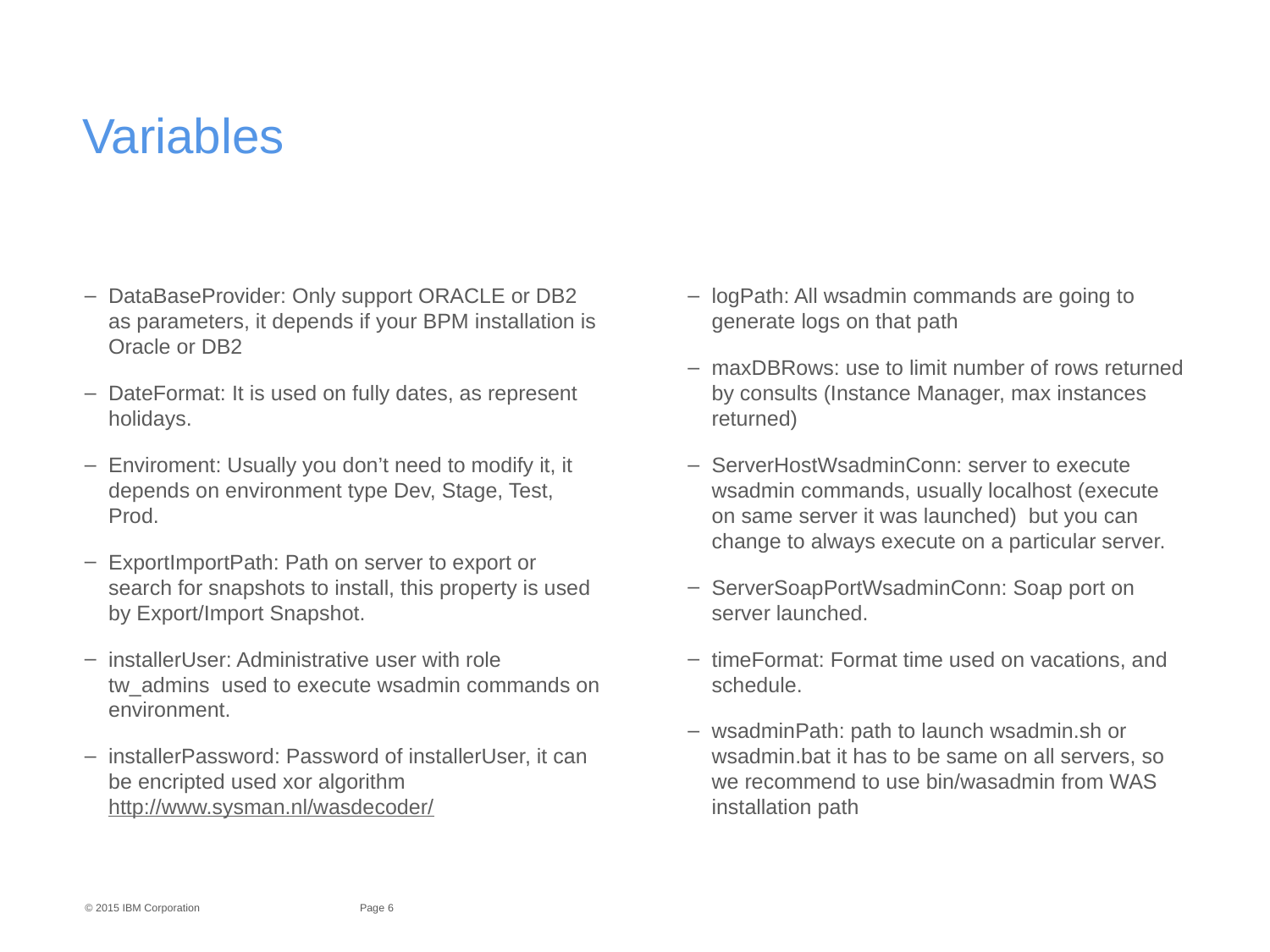

# Variables
DataBaseProvider: Only support ORACLE or DB2 as parameters, it depends if your BPM installation is Oracle or DB2
DateFormat: It is used on fully dates, as represent holidays.
Enviroment: Usually you don’t need to modify it, it depends on environment type Dev, Stage, Test, Prod.
ExportImportPath: Path on server to export or search for snapshots to install, this property is used by Export/Import Snapshot.
installerUser: Administrative user with role tw_admins  used to execute wsadmin commands on environment.
installerPassword: Password of installerUser, it can be encripted used xor algorithm http://www.sysman.nl/wasdecoder/

logPath: All wsadmin commands are going to generate logs on that path
maxDBRows: use to limit number of rows returned by consults (Instance Manager, max instances returned)
ServerHostWsadminConn: server to execute wsadmin commands, usually localhost (execute on same server it was launched)  but you can change to always execute on a particular server.
ServerSoapPortWsadminConn: Soap port on server launched.
timeFormat: Format time used on vacations, and schedule.
wsadminPath: path to launch wsadmin.sh or wsadmin.bat it has to be same on all servers, so we recommend to use bin/wasadmin from WAS installation path